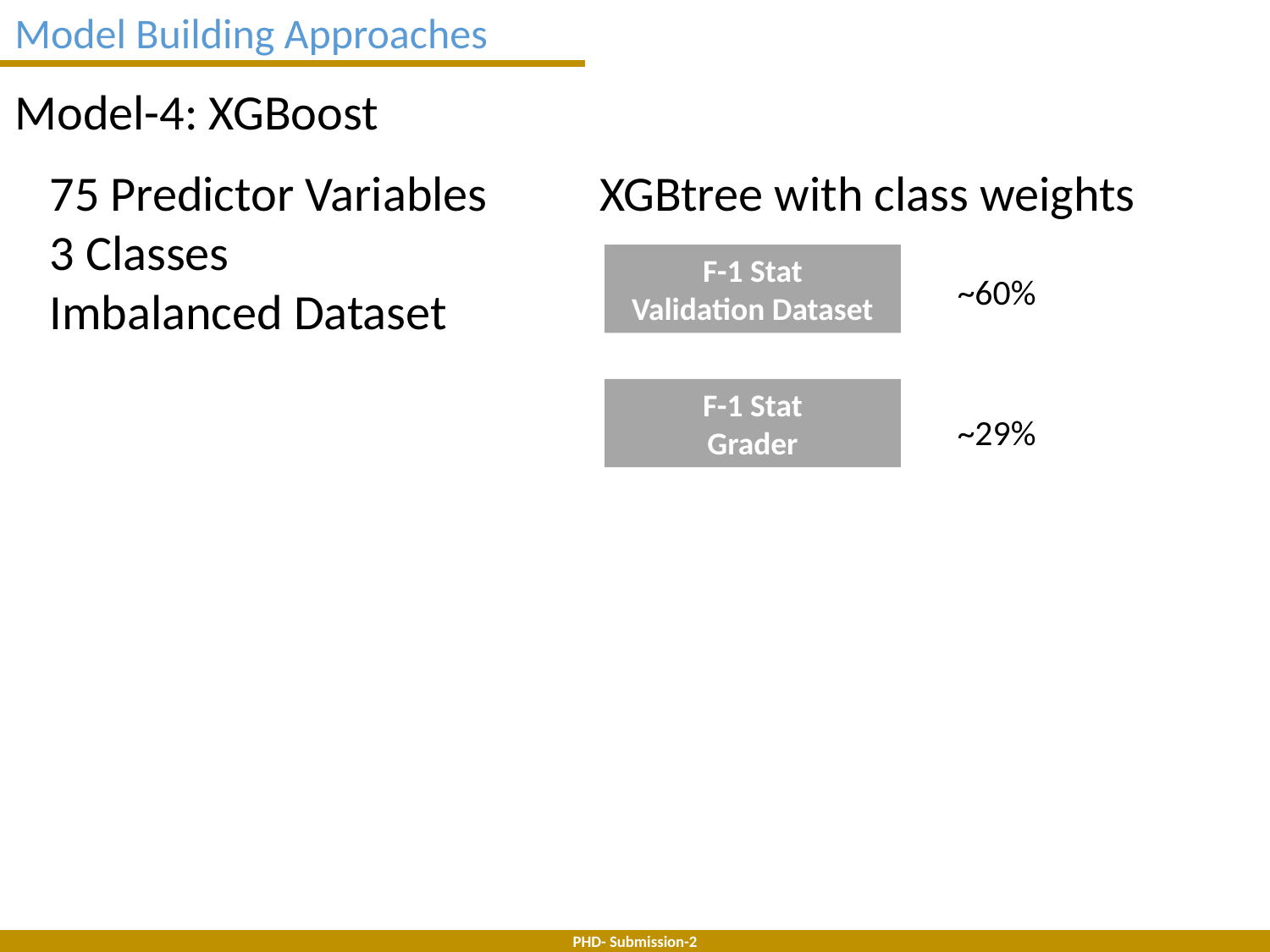

Model Building Approaches

Model-4: XGBoost
75 Predictor Variables
3 Classes
Imbalanced Dataset
XGBtree with class weights
F-1 Stat
Validation Dataset
~60%
F-1 Stat
Grader
~29%
PHD- Submission-2